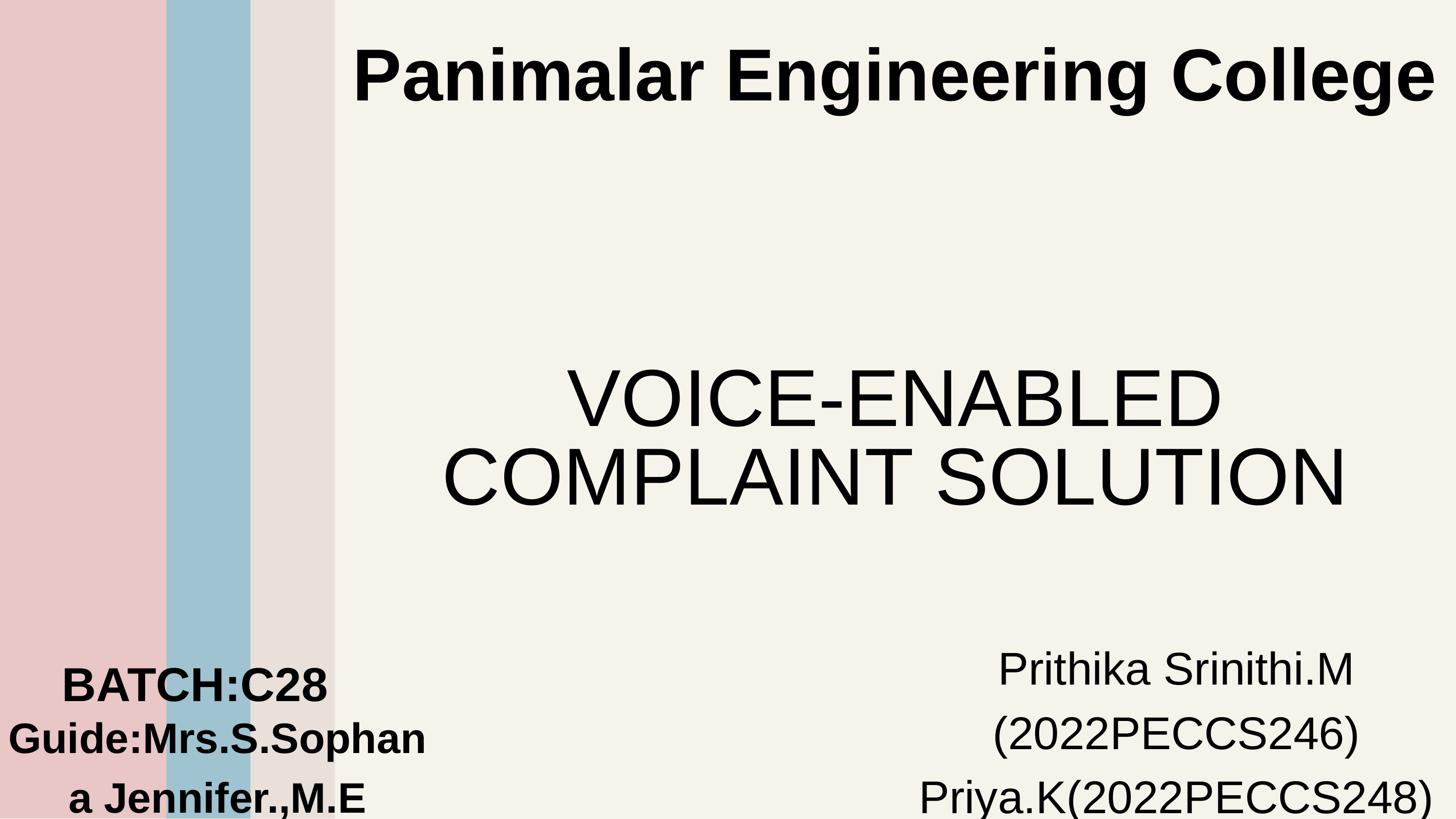

Panimalar Engineering College

VOICE-ENABLED COMPLAINT SOLUTION
Prithika Srinithi.M
(2022PECCS246)
Priya.K(2022PECCS248)
BATCH:C28
Guide:Mrs.S.Sophana Jennifer.,M.E